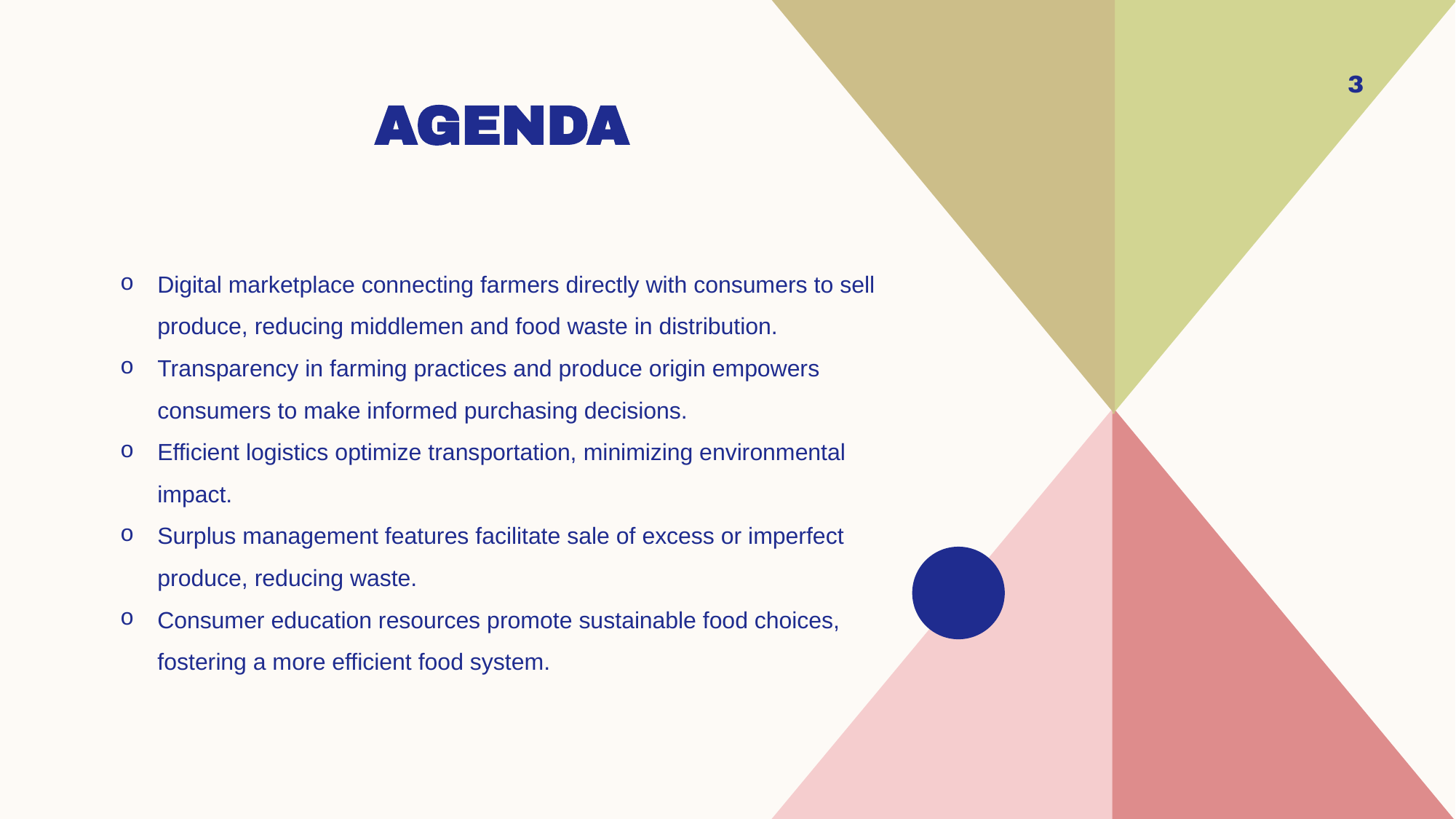

# agenda
3

Digital marketplace connecting farmers directly with consumers to sell produce, reducing middlemen and food waste in distribution.
Transparency in farming practices and produce origin empowers consumers to make informed purchasing decisions.
Efficient logistics optimize transportation, minimizing environmental impact.
Surplus management features facilitate sale of excess or imperfect produce, reducing waste.
Consumer education resources promote sustainable food choices, fostering a more efficient food system.